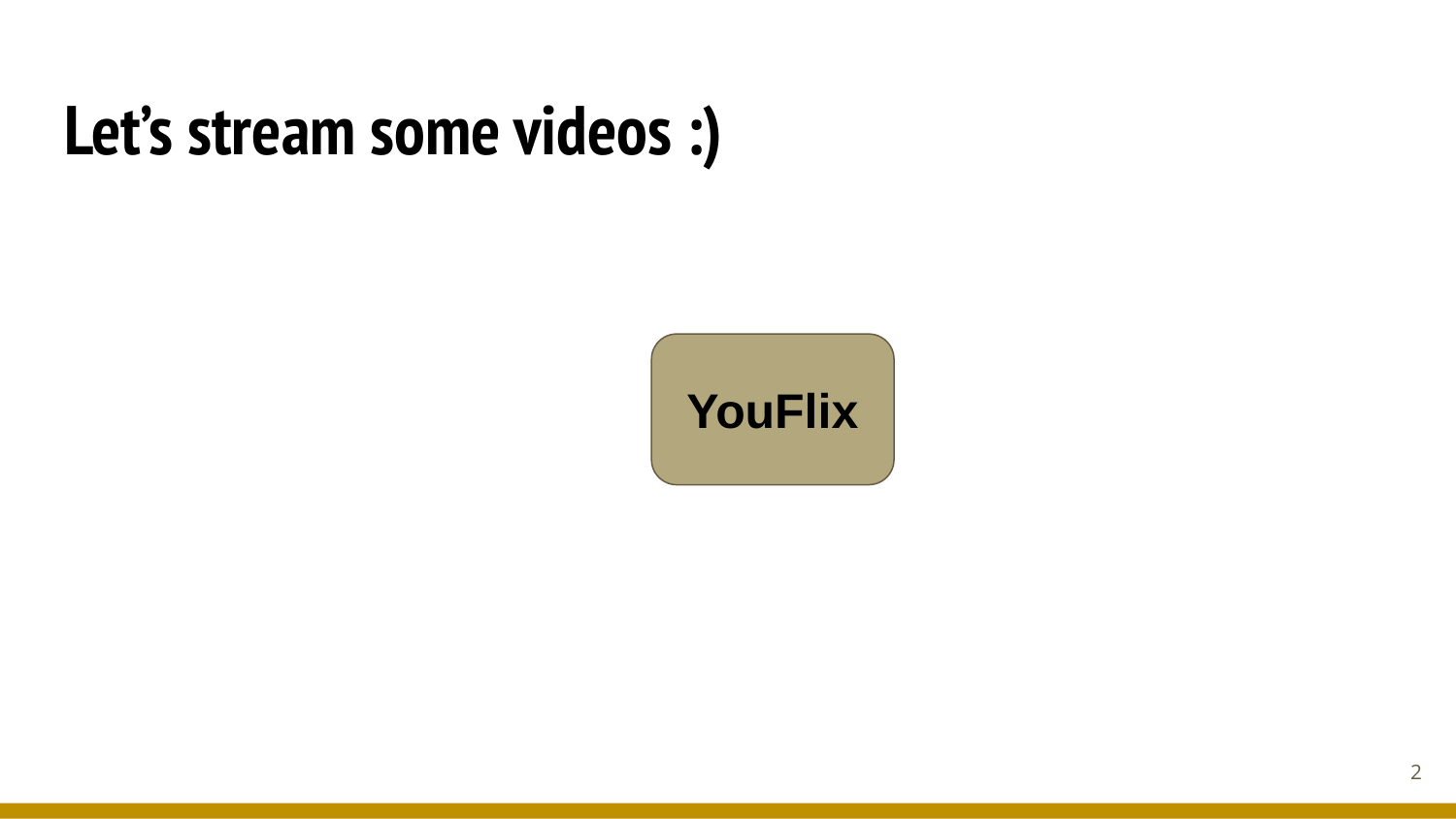

# Let’s stream some videos :)

YouFlix
2